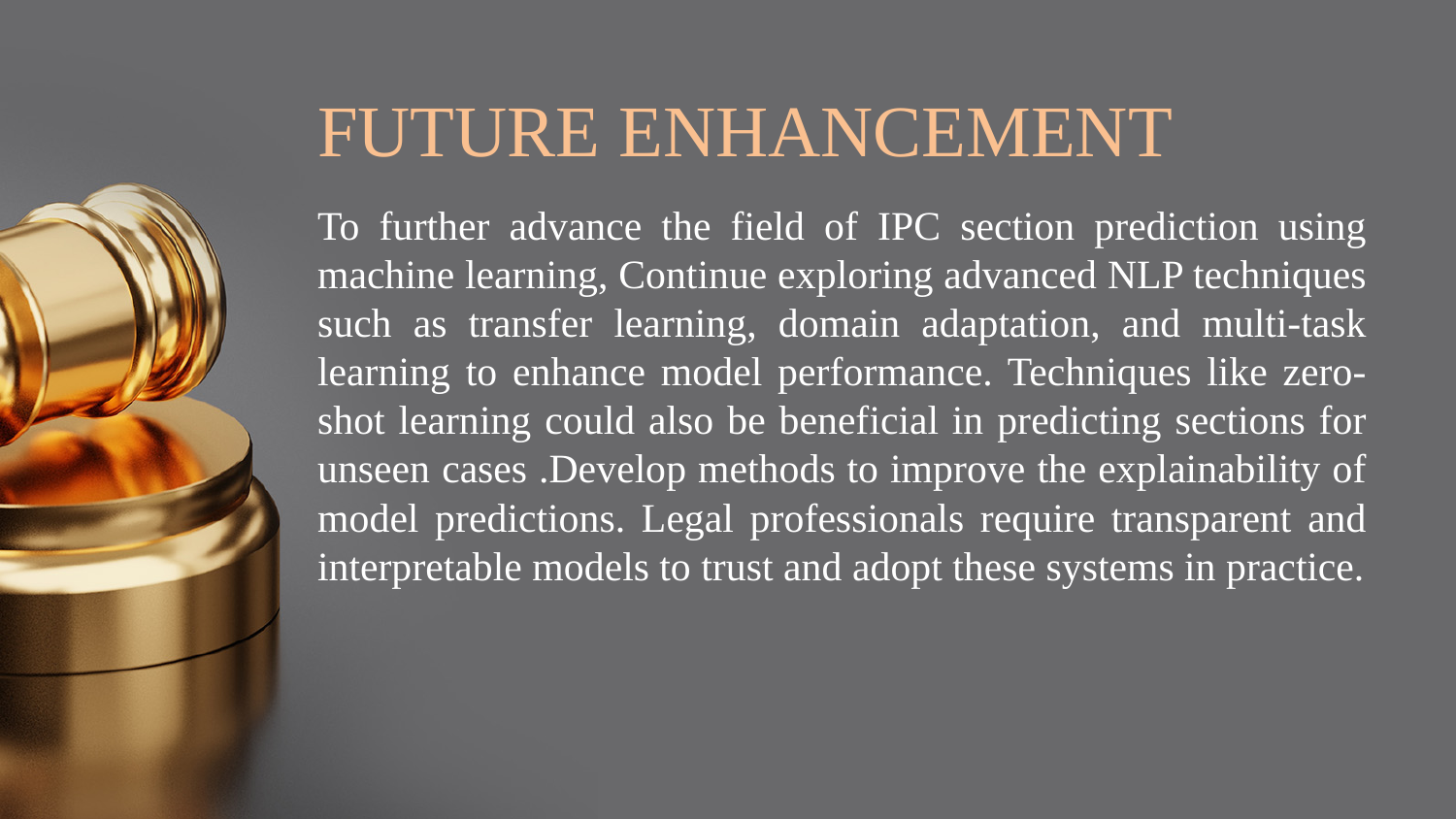

# FUTURE ENHANCEMENT
To further advance the field of IPC section prediction using machine learning, Continue exploring advanced NLP techniques such as transfer learning, domain adaptation, and multi-task learning to enhance model performance. Techniques like zero-shot learning could also be beneficial in predicting sections for unseen cases .Develop methods to improve the explainability of model predictions. Legal professionals require transparent and interpretable models to trust and adopt these systems in practice.